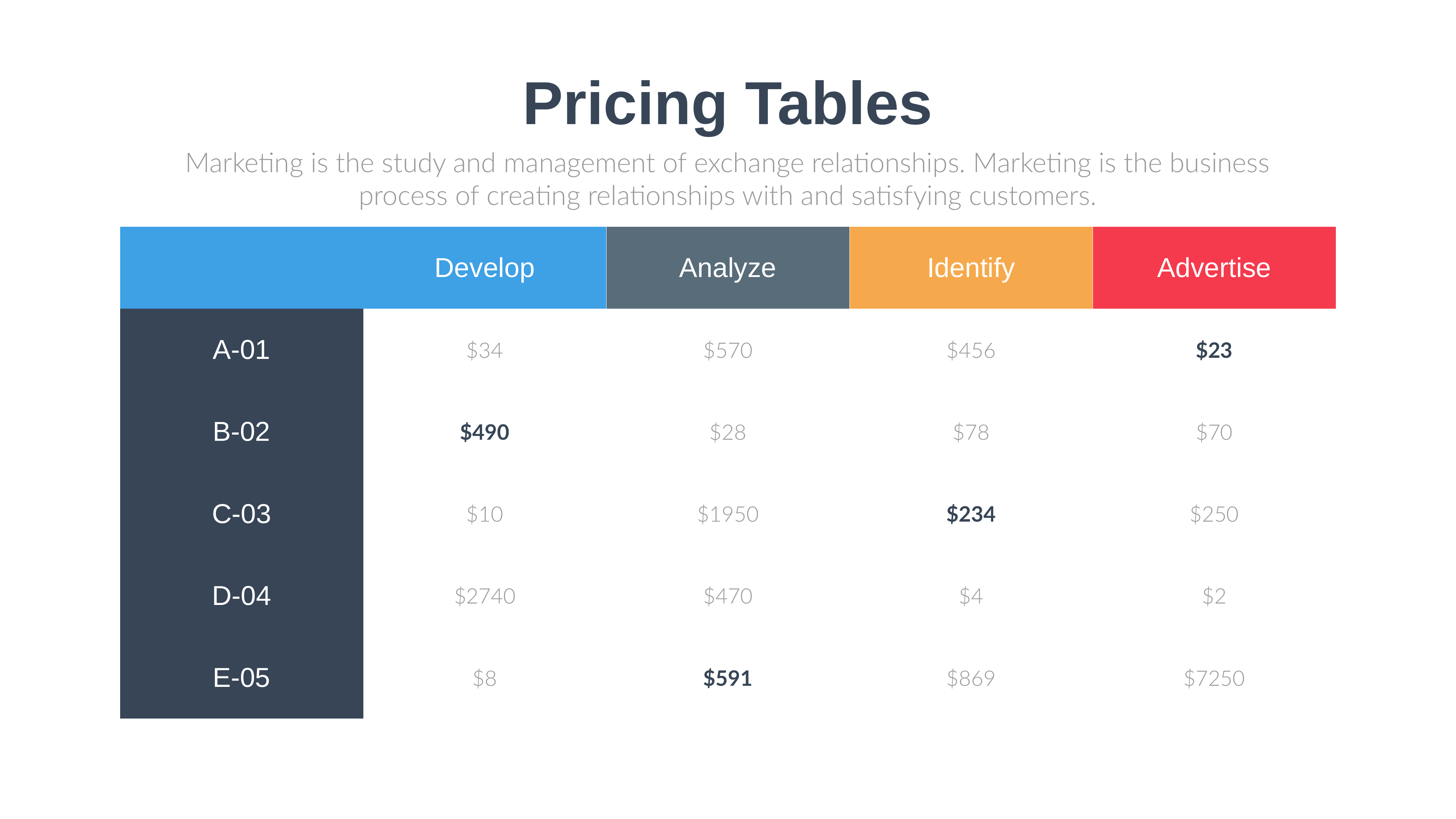

Pricing Tables
Marketing is the study and management of exchange relationships. Marketing is the business process of creating relationships with and satisfying customers.
|  | Develop | Analyze | Identify | Advertise |
| --- | --- | --- | --- | --- |
| A-01 | $34 | $570 | $456 | $23 |
| B-02 | $490 | $28 | $78 | $70 |
| C-03 | $10 | $1950 | $234 | $250 |
| D-04 | $2740 | $470 | $4 | $2 |
| E-05 | $8 | $591 | $869 | $7250 |